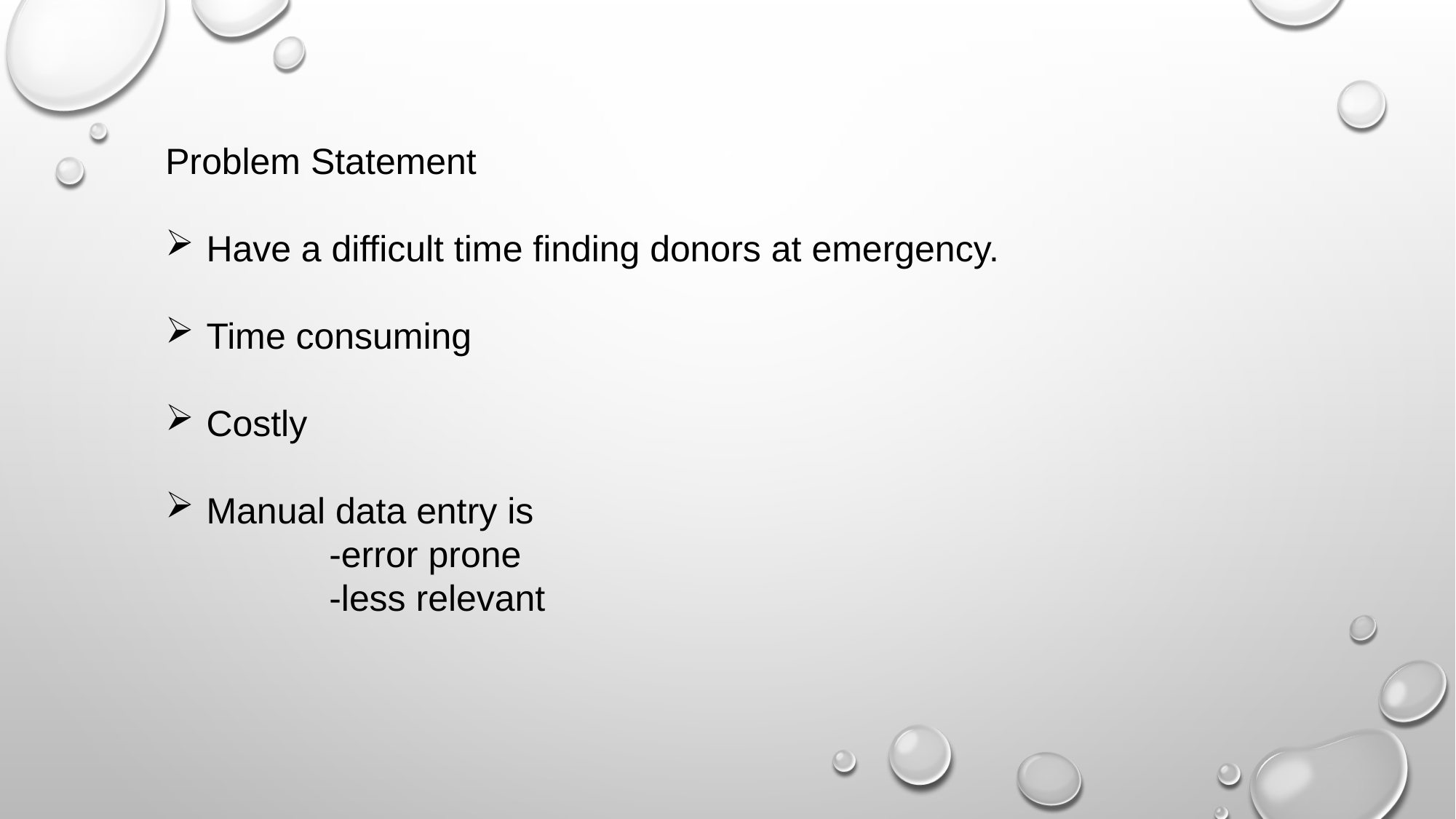

Problem Statement

Have a difficult time finding donors at emergency.

Time consuming

Costly

Manual data entry is
-error prone
-less relevant